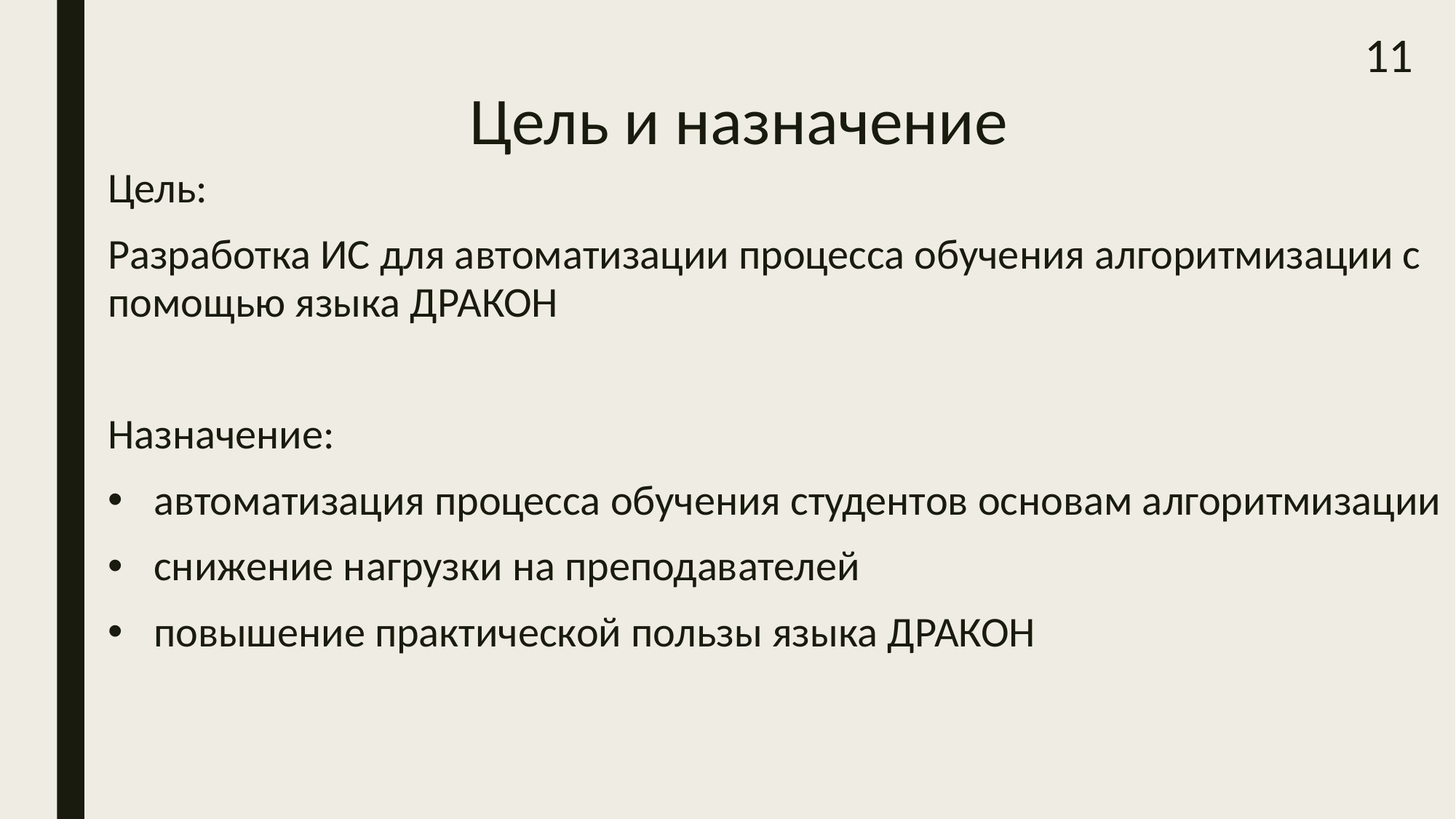

11
# Цель и назначение
Цель:
Разработка ИС для автоматизации процесса обучения алгоритмизации с помощью языка ДРАКОН

Назначение:
автоматизация процесса обучения студентов основам алгоритмизации
снижение нагрузки на преподавателей
повышение практической пользы языка ДРАКОН